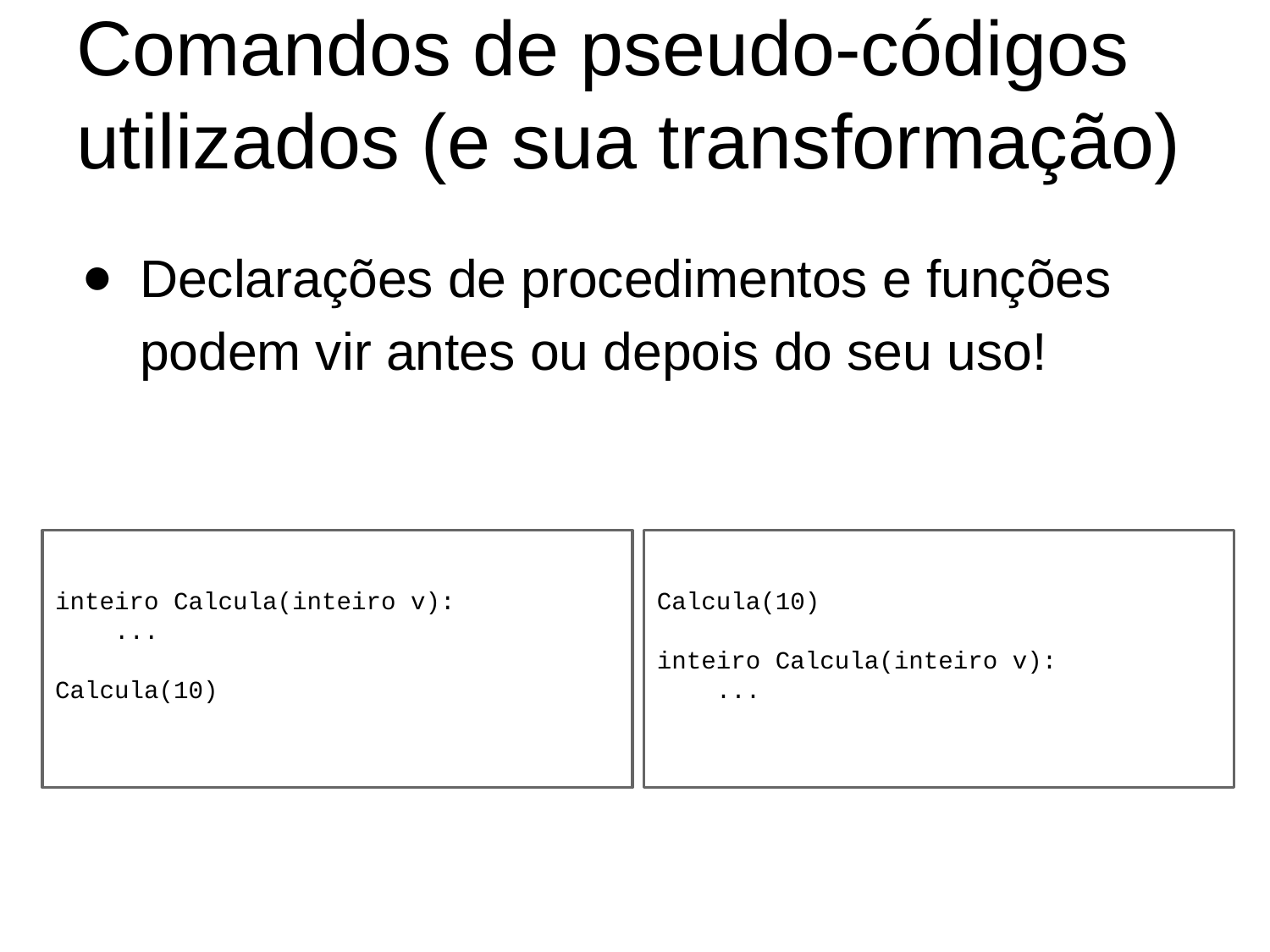

# Comandos de pseudo-códigos utilizados (e sua transformação)
Declarações de procedimentos e funções podem vir antes ou depois do seu uso!

inteiro Calcula(inteiro v):
    ...

Calcula(10)

Calcula(10)

inteiro Calcula(inteiro v):
    ...